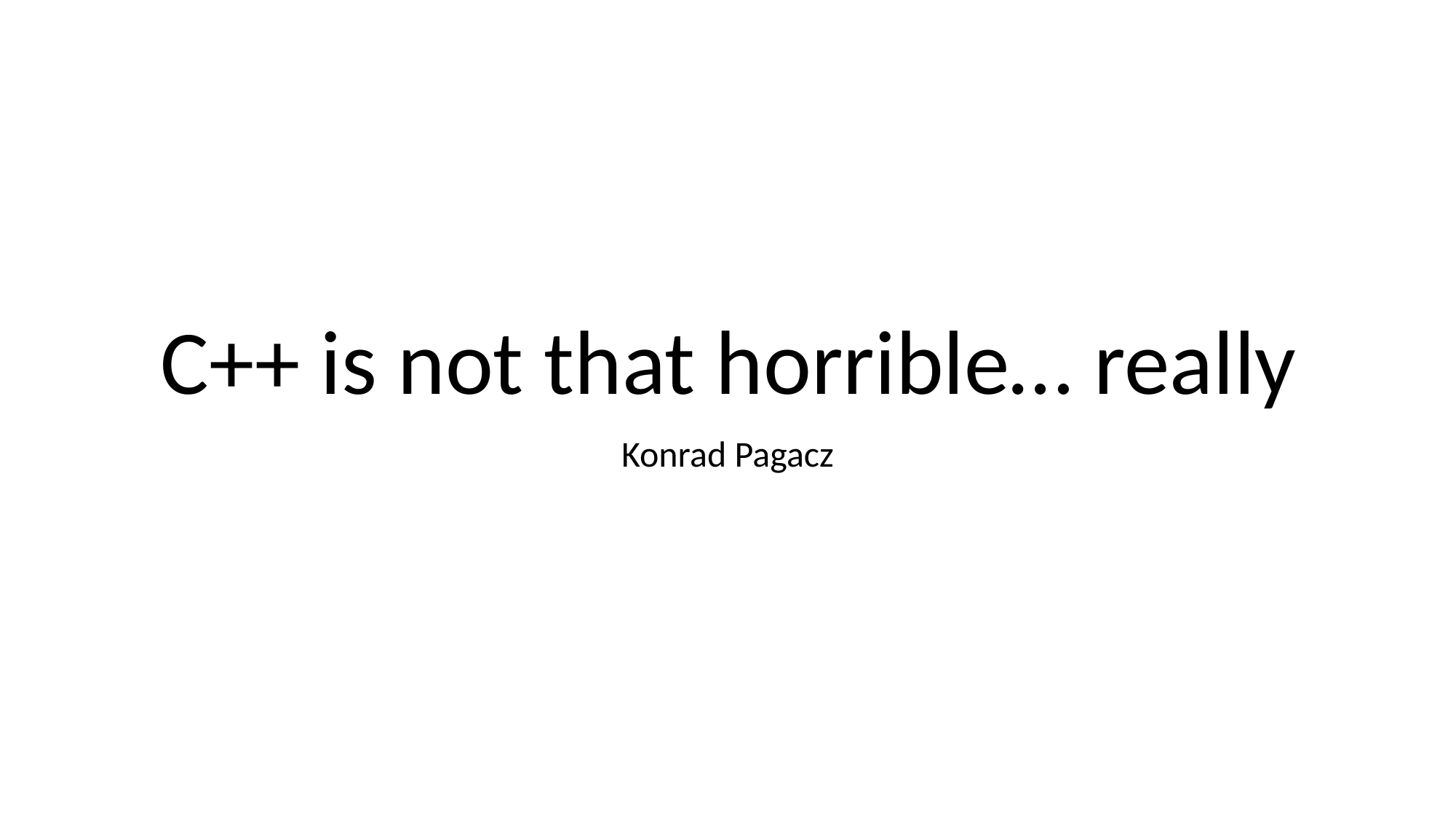

# C++ is not that horrible… really
Konrad Pagacz